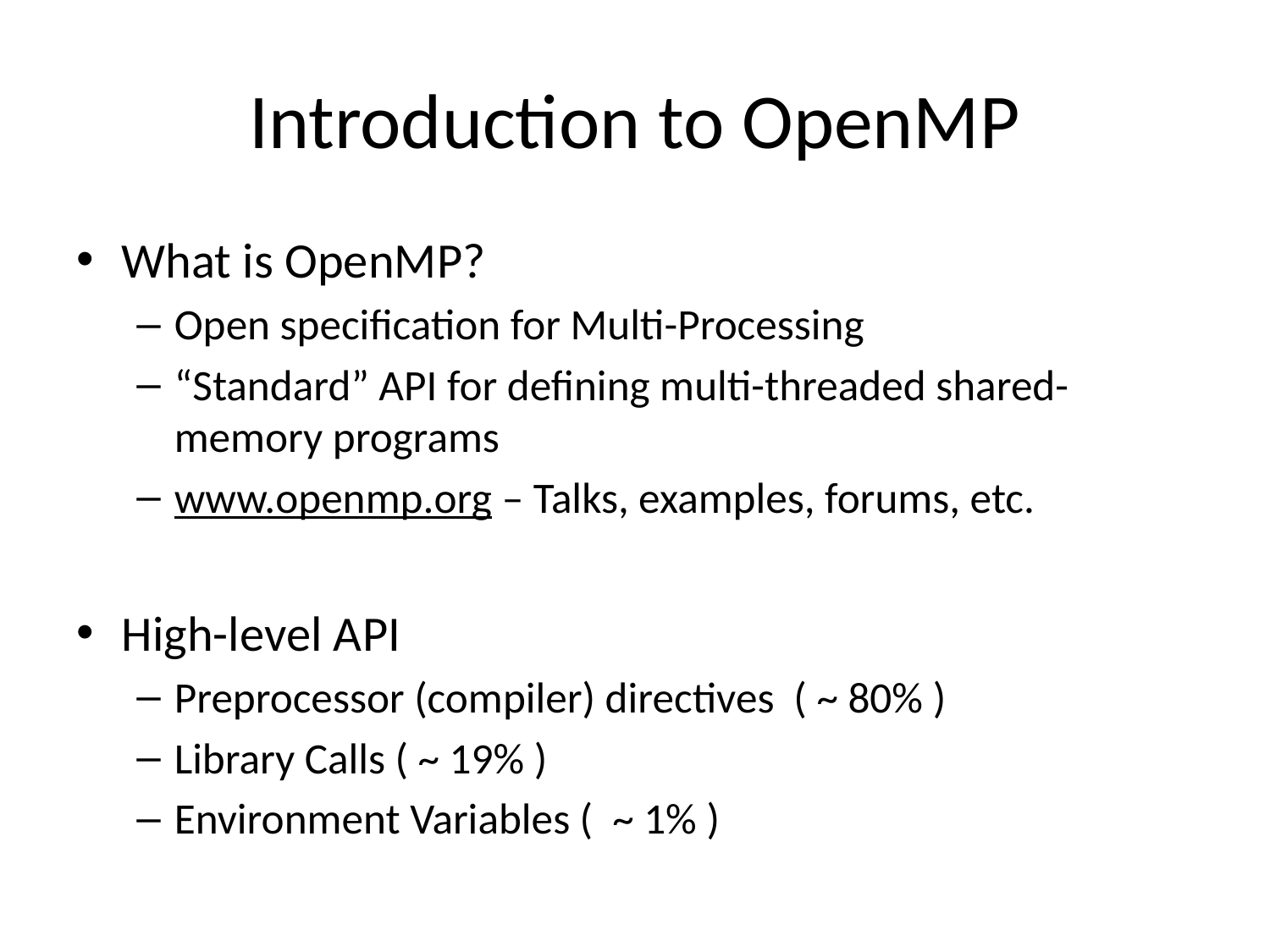

# Introduction to OpenMP
What is OpenMP?
Open specification for Multi-Processing
“Standard” API for defining multi-threaded shared-memory programs
www.openmp.org – Talks, examples, forums, etc.

High-level API
Preprocessor (compiler) directives  ( ~ 80% )
Library Calls ( ~ 19% )
Environment Variables (  ~ 1% )